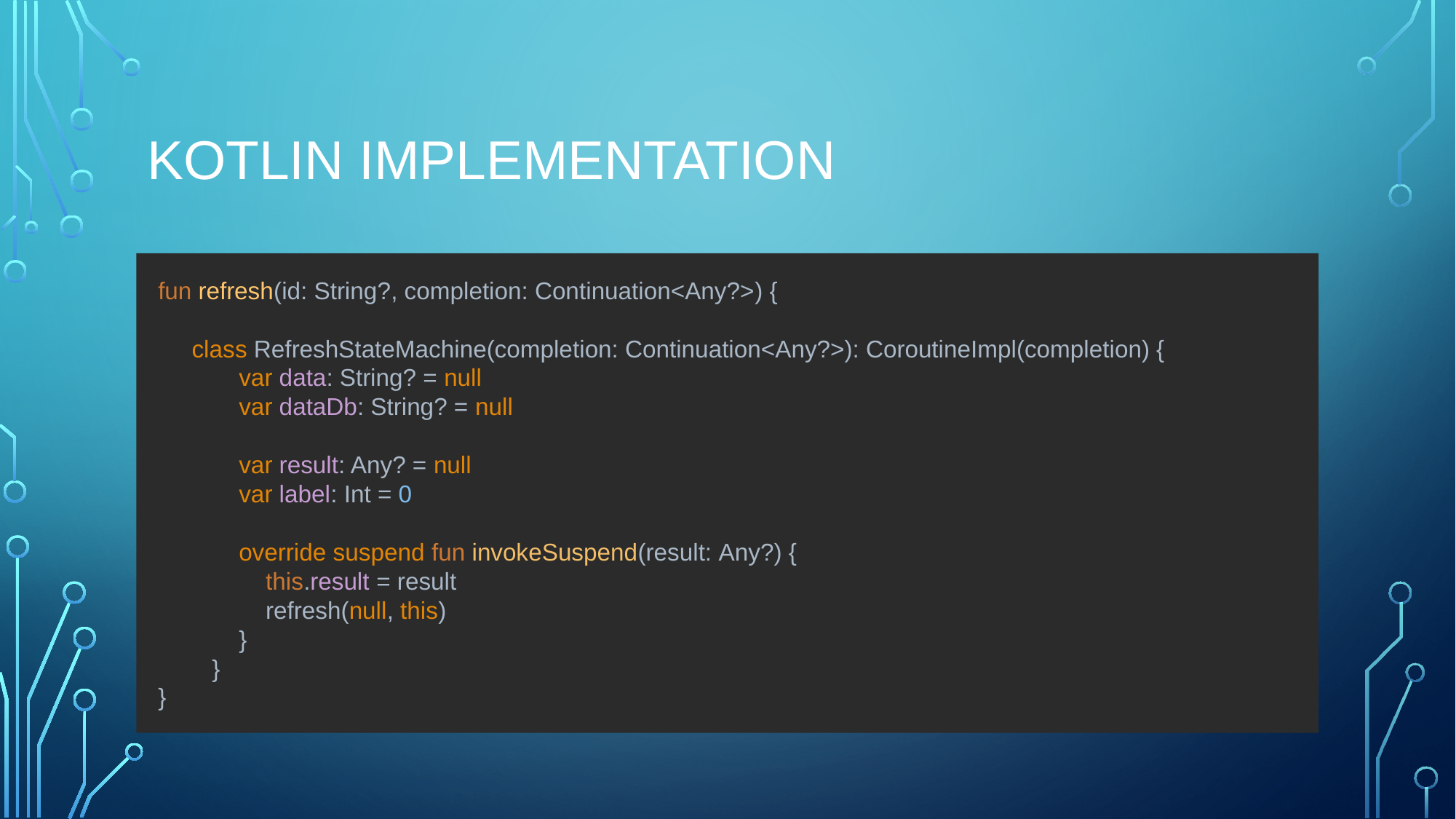

# Kotlin implementation
fun refresh(id: String?, completion: Continuation<Any?>) {
     class RefreshStateMachine(completion: Continuation<Any?>): CoroutineImpl(completion) {
            var data: String? = null
            var dataDb: String? = null

            var result: Any? = null
            var label: Int = 0

            override suspend fun invokeSuspend(result: Any?) {
                this.result = result
                refresh(null, this)
            }
        }
}